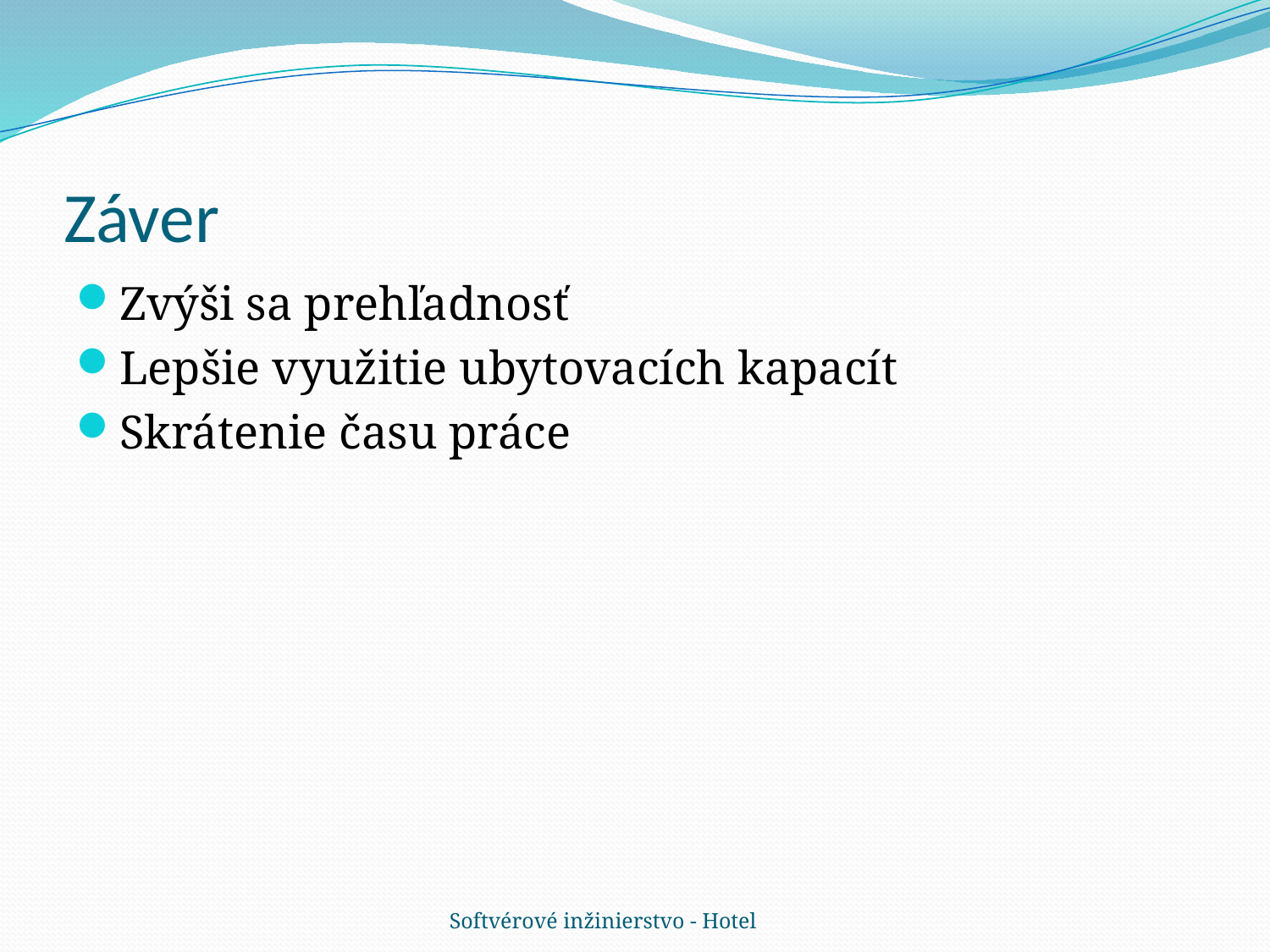

# Záver
Zvýši sa prehľadnosť
Lepšie využitie ubytovacích kapacít
Skrátenie času práce
Softvérové inžinierstvo - Hotel